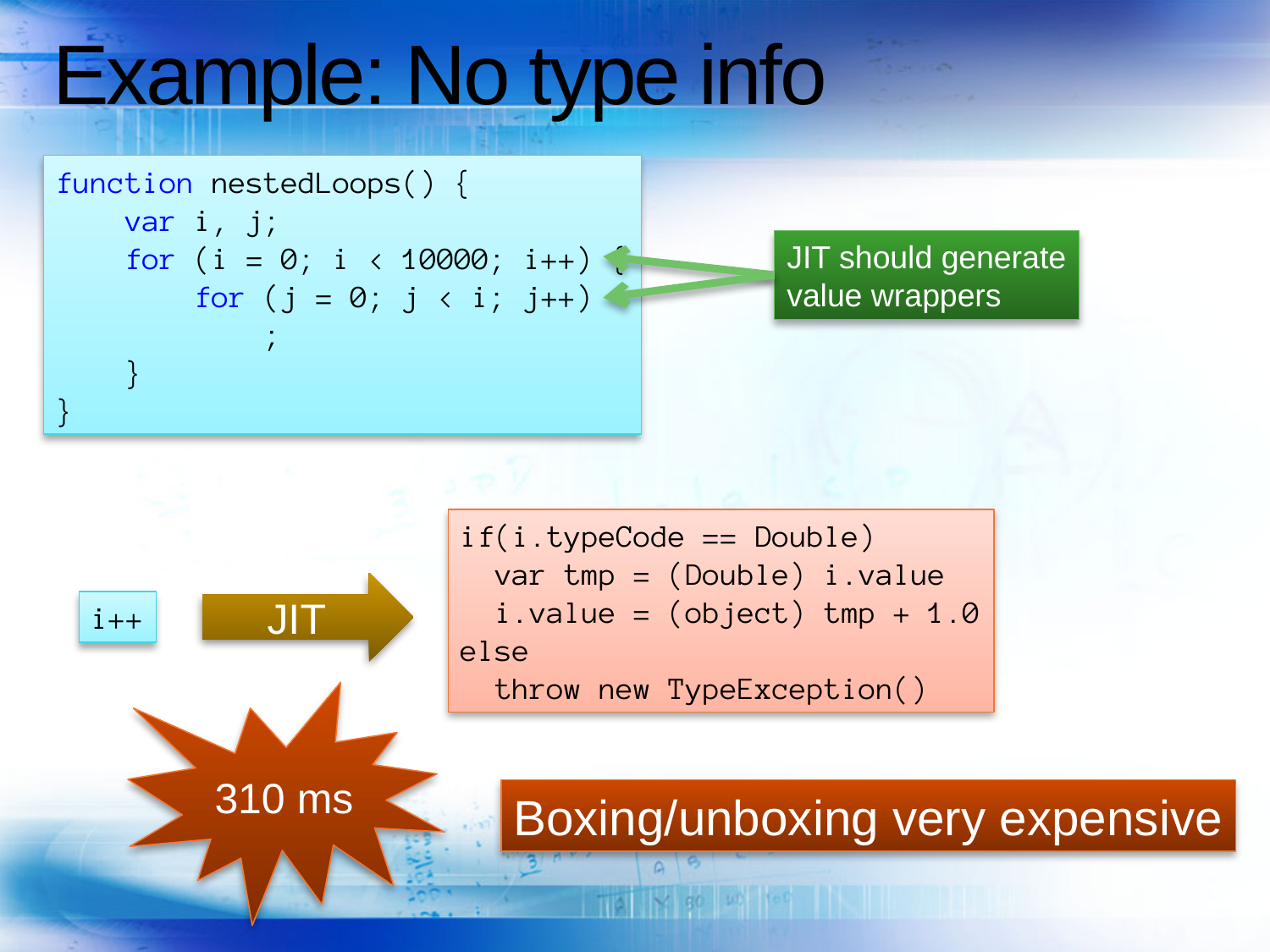

# Example: No type info
function nestedLoops() {
    var i, j;
    for (i = 0; i < 10000; i++) {
        for (j = 0; j < i; j++)
            ;
    }
}
JIT should generate
value wrappers
if(i.typeCode == Double)
  var tmp = (Double) i.value
  i.value = (object) tmp + 1.0
else
  throw new TypeException()
JIT
i++
310 ms
Boxing/unboxing very expensive